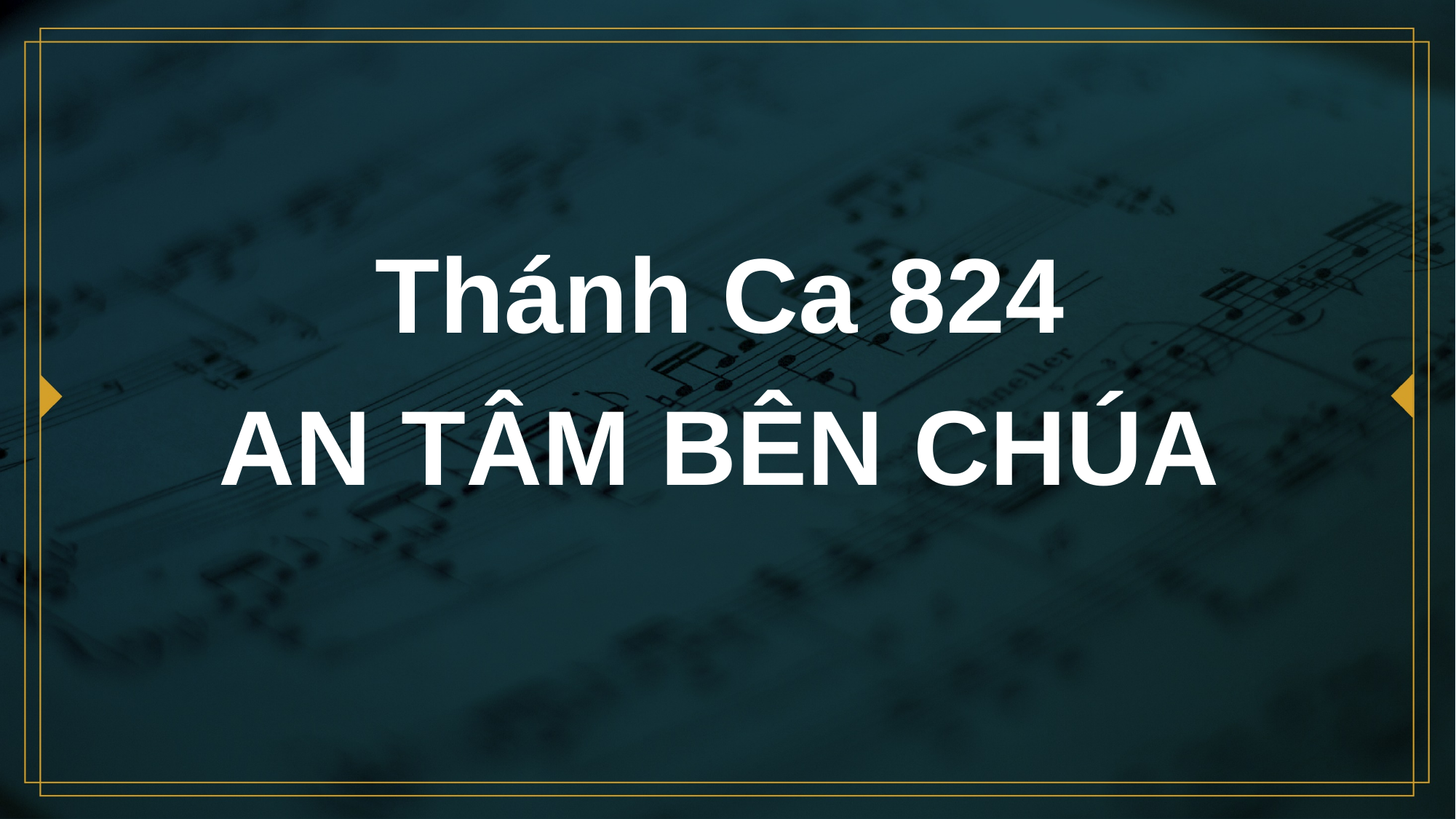

# Thánh Ca 824 AN TÂM BÊN CHÚA